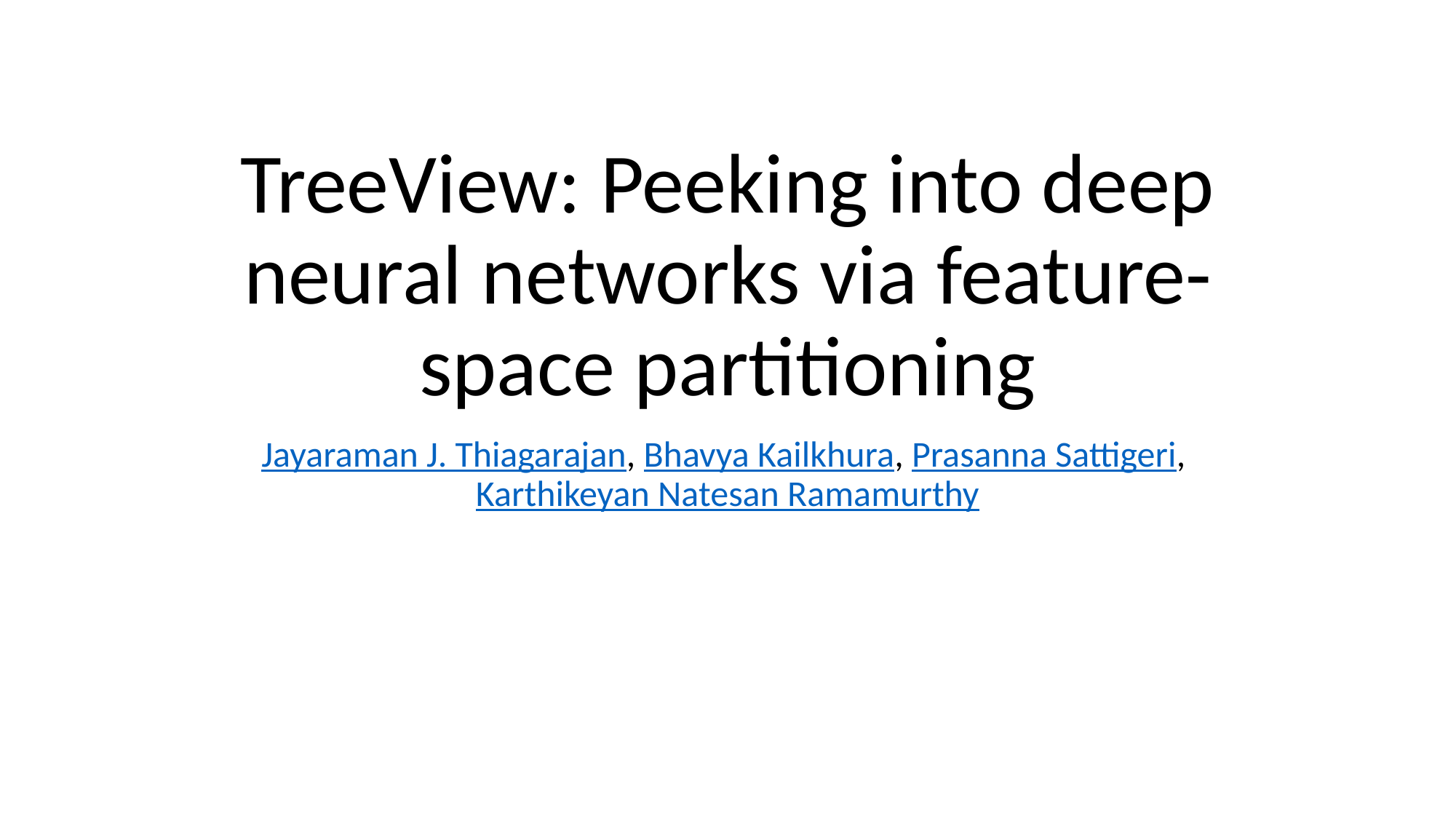

# TreeView: Peeking into deep neural networks via feature-space partitioning
Jayaraman J. Thiagarajan, Bhavya Kailkhura, Prasanna Sattigeri, Karthikeyan Natesan Ramamurthy